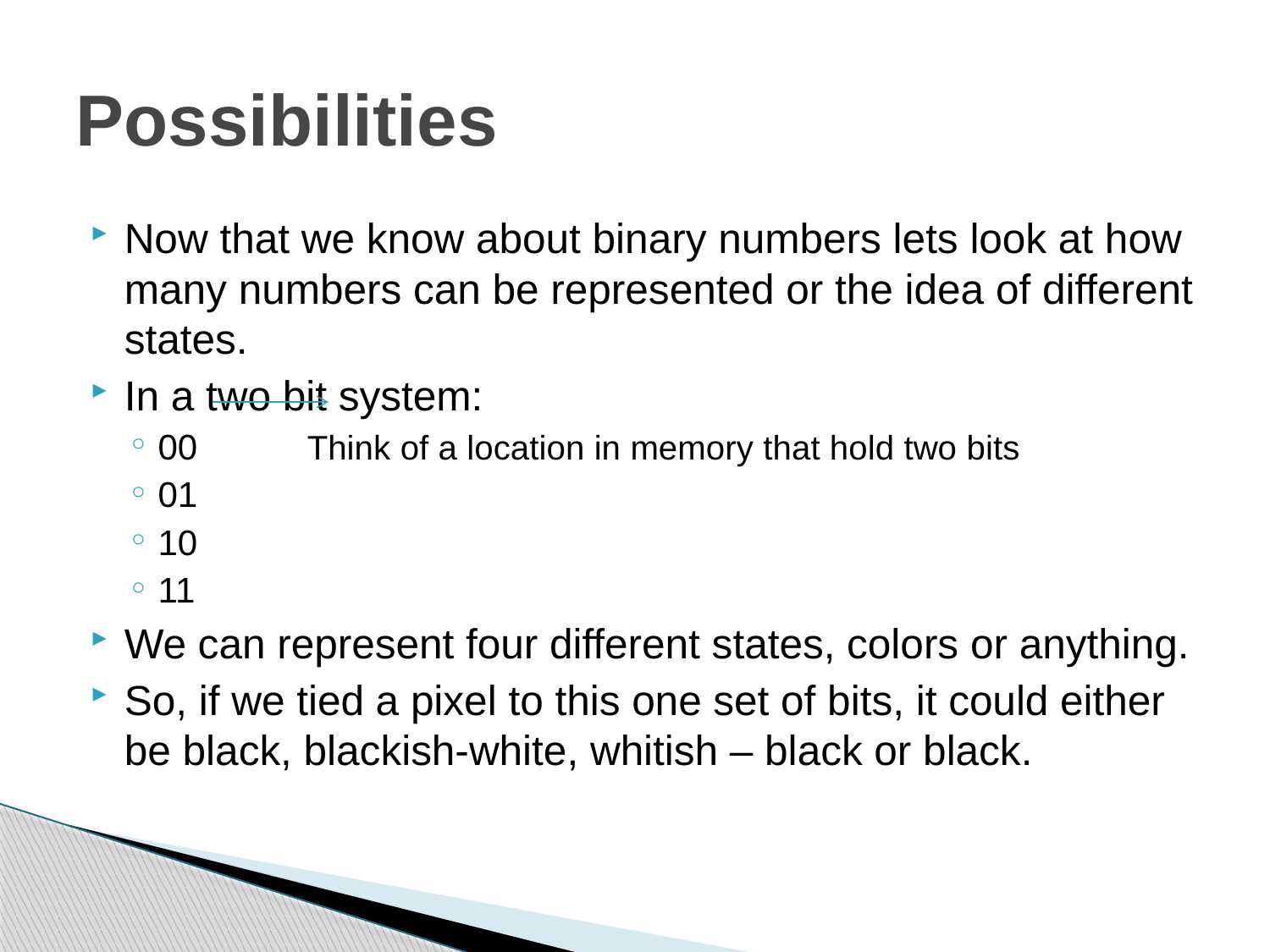

# Possibilities
Now that we know about binary numbers lets look at how many numbers can be represented or the idea of different states.
In a two bit system:
00           Think of a location in memory that hold two bits
01
10
11
We can represent four different states, colors or anything.
So, if we tied a pixel to this one set of bits, it could either be black, blackish-white, whitish – black or black.